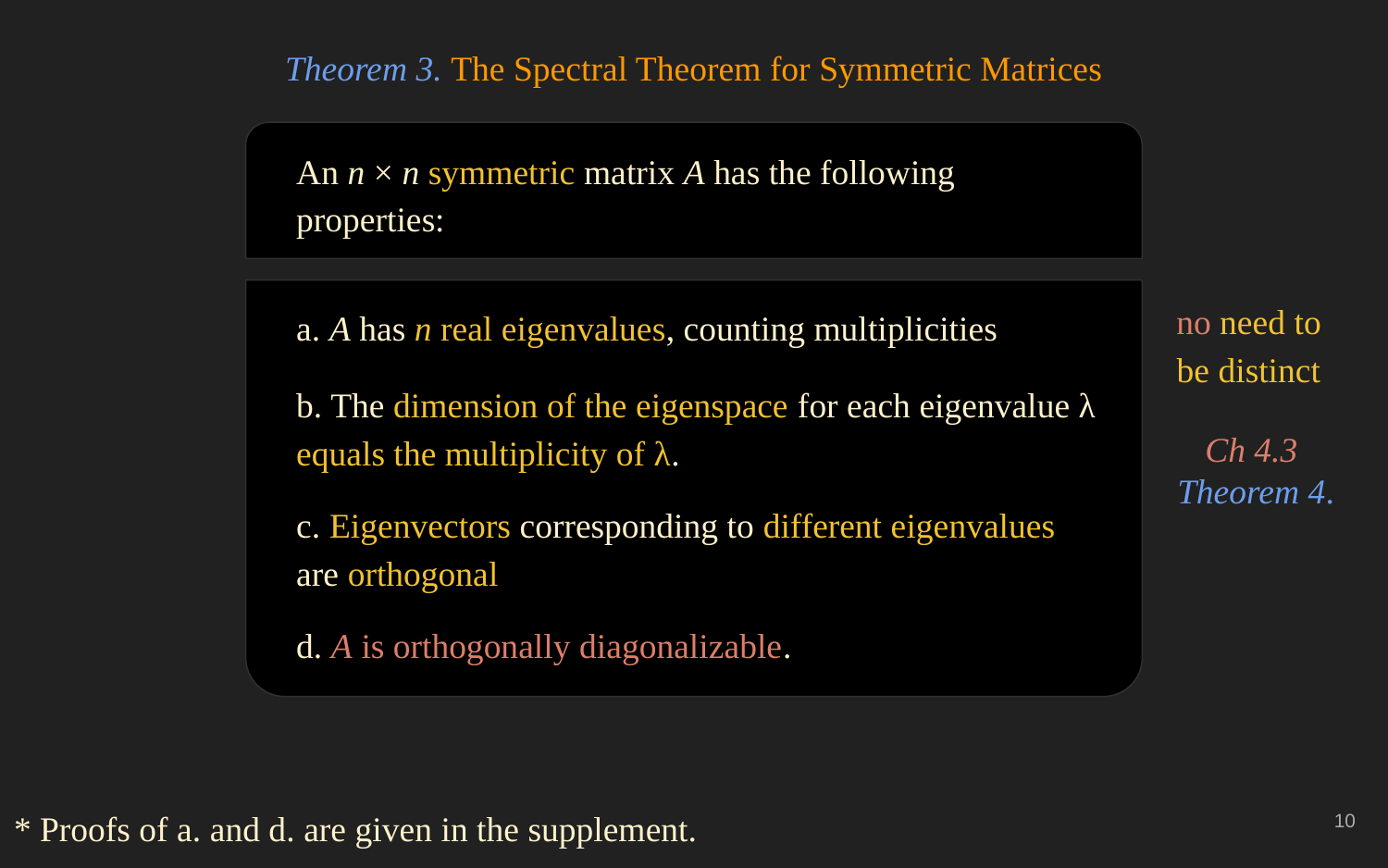

Theorem 3. The Spectral Theorem for Symmetric Matrices

An n × n symmetric matrix A has the following properties:

a. A has n real eigenvalues, counting multiplicities
no need to be distinct
b. The dimension of the eigenspace for each eigenvalue λ equals the multiplicity of λ.
Ch 4.3
Theorem 4.
c. Eigenvectors corresponding to different eigenvalues are orthogonal
d. A is orthogonally diagonalizable.
10
* Proofs of a. and d. are given in the supplement.